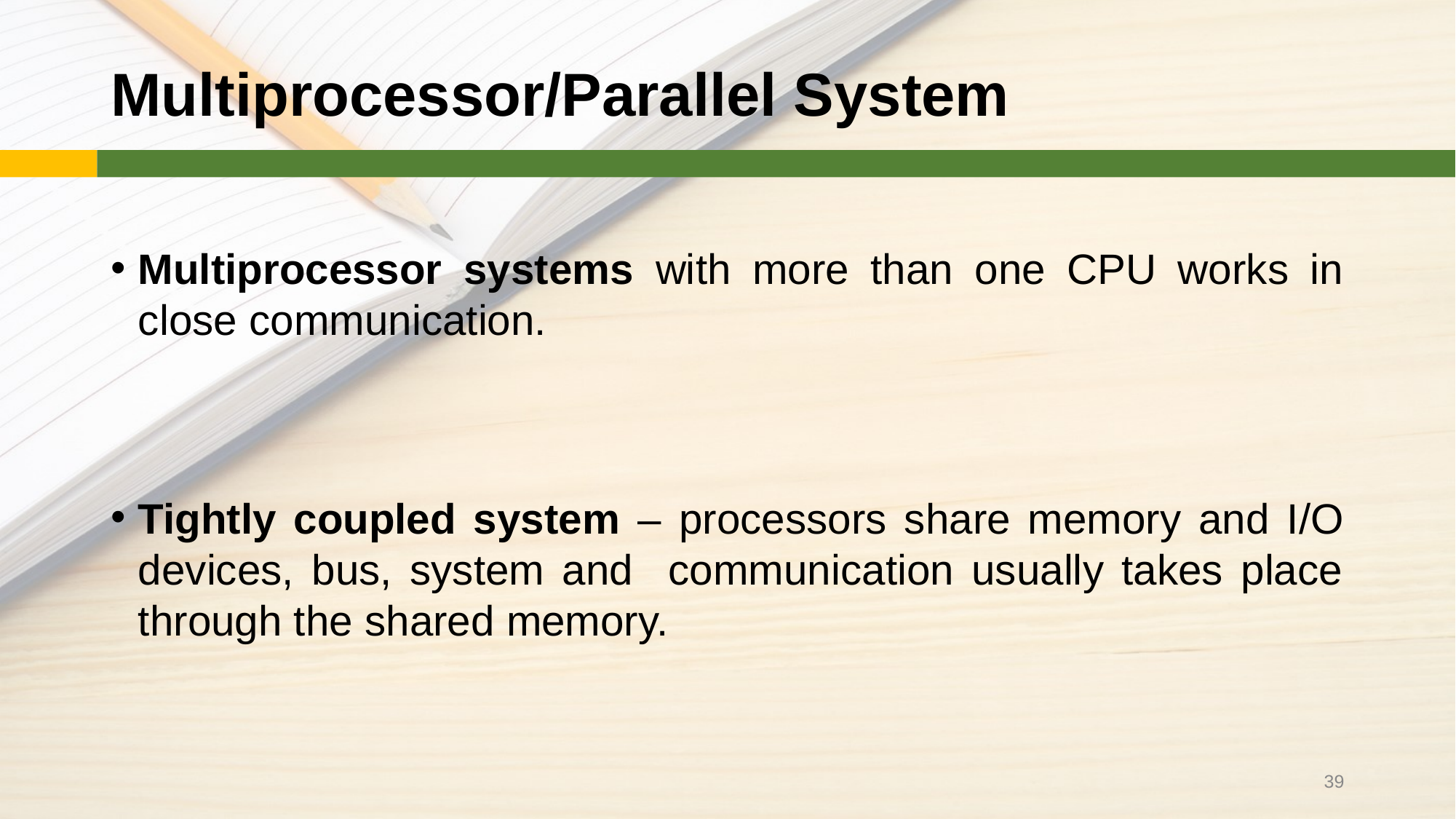

# Multiprocessor/Parallel System
Multiprocessor systems with more than one CPU works in close communication.

Tightly coupled system – processors share memory and I/O devices, bus, system and  communication usually takes place through the shared memory.

39